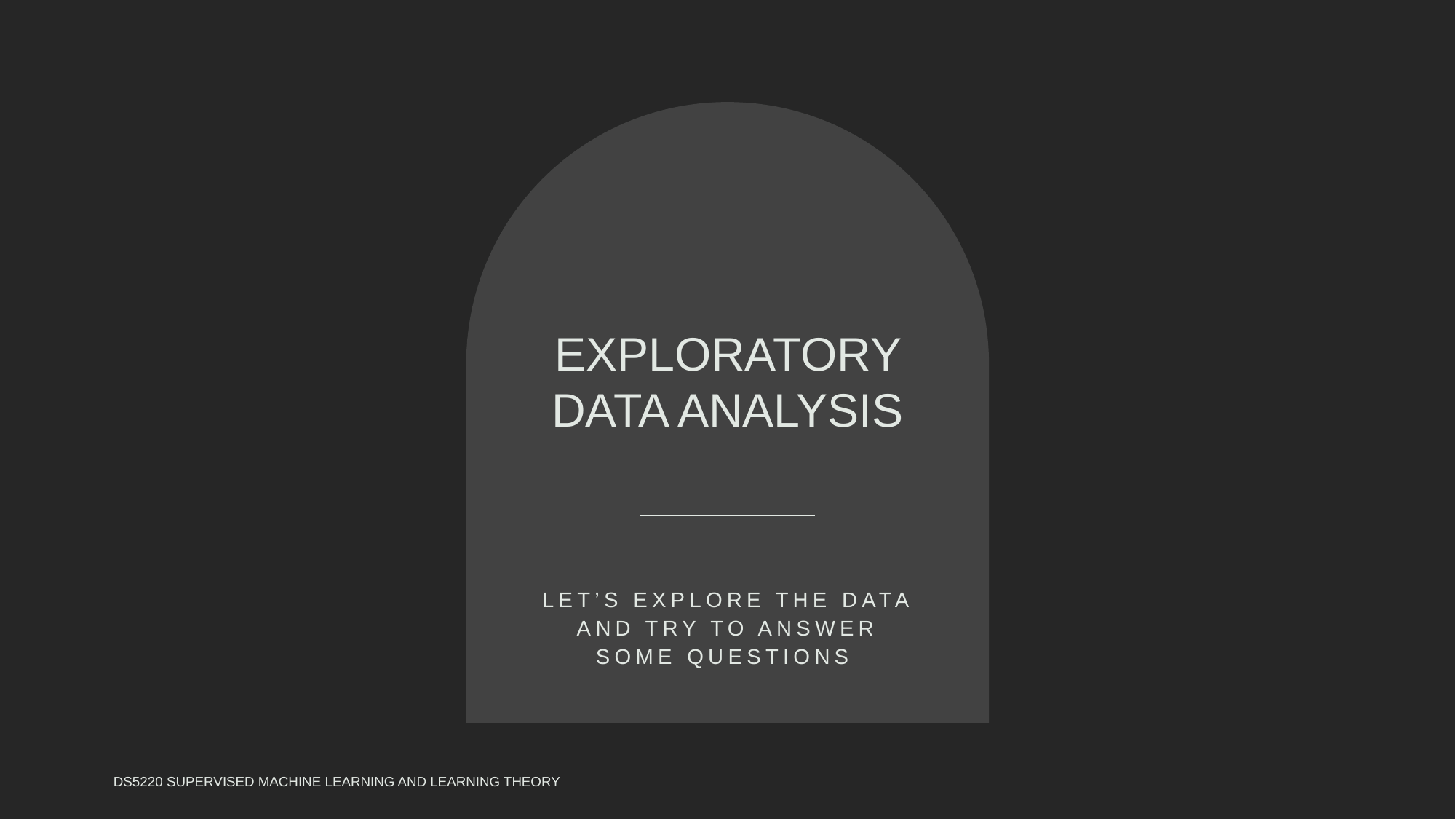

# EXPLORATORY DATA ANALYSIS
Let’s explore the data and try to answer some questions
DS5220 SUPERVISED MACHINE LEARNING AND LEARNING THEORY